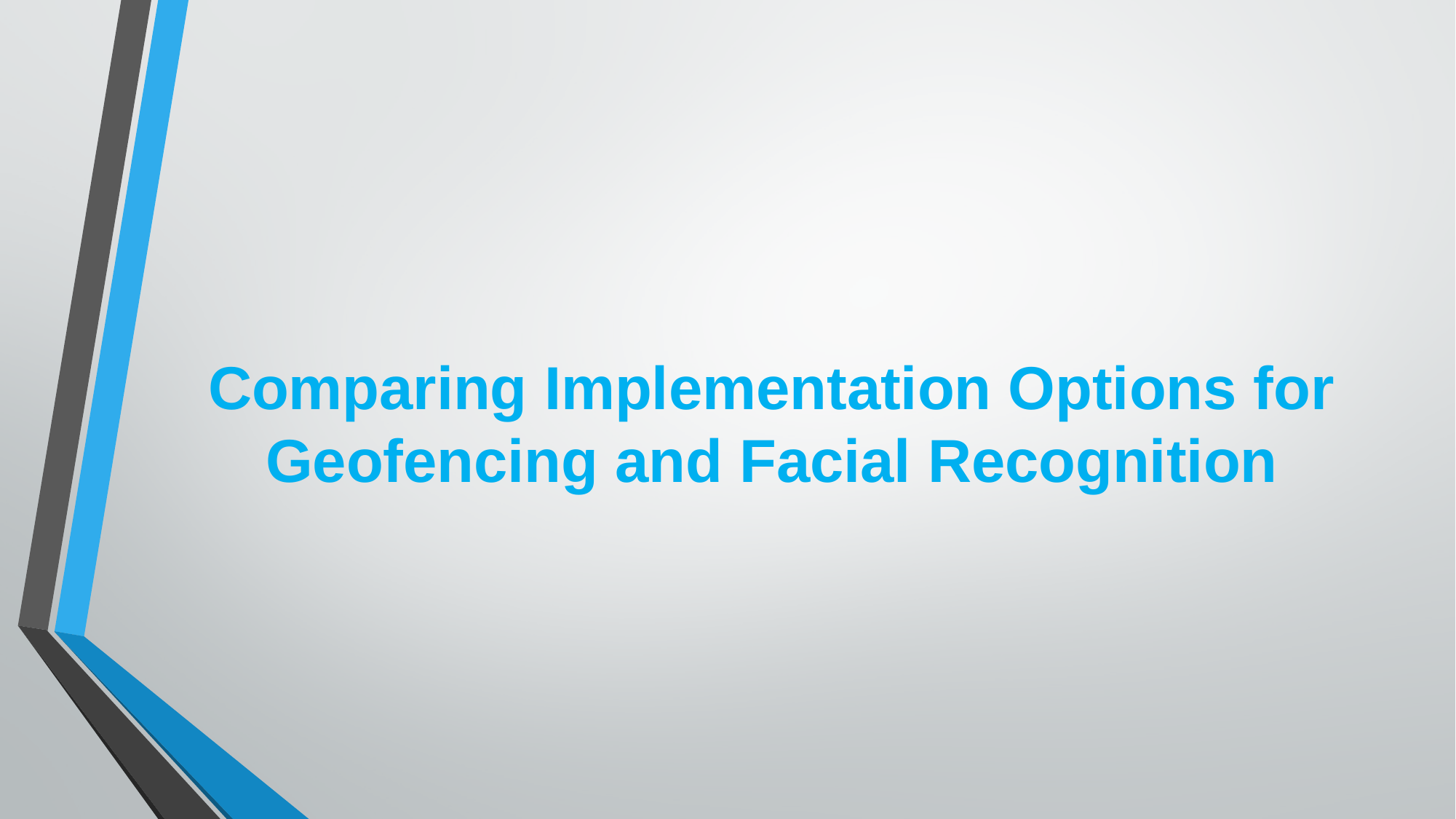

# Comparing Implementation Options for Geofencing and Facial Recognition